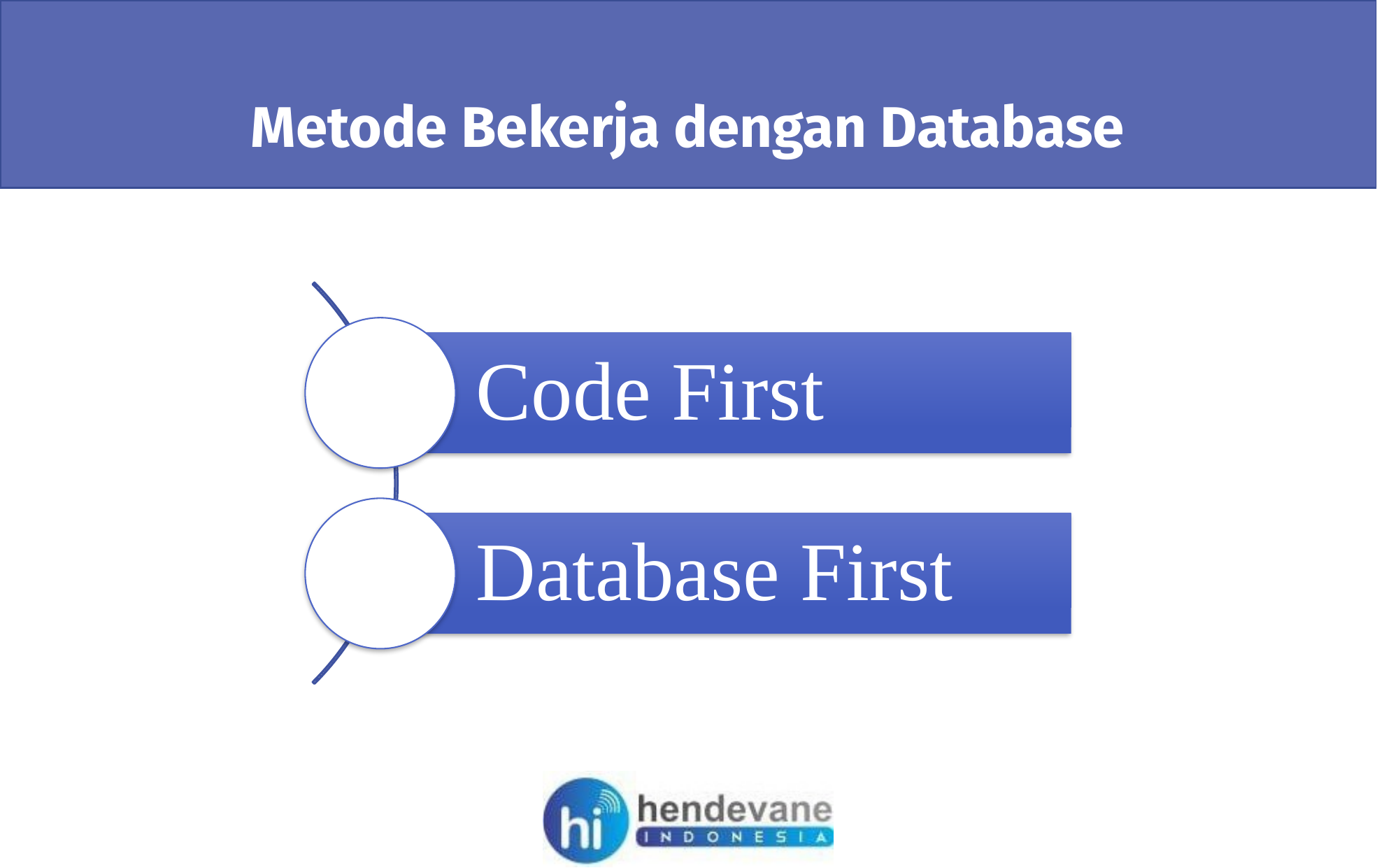

Metode Bekerja dengan Database
Code First
Database First